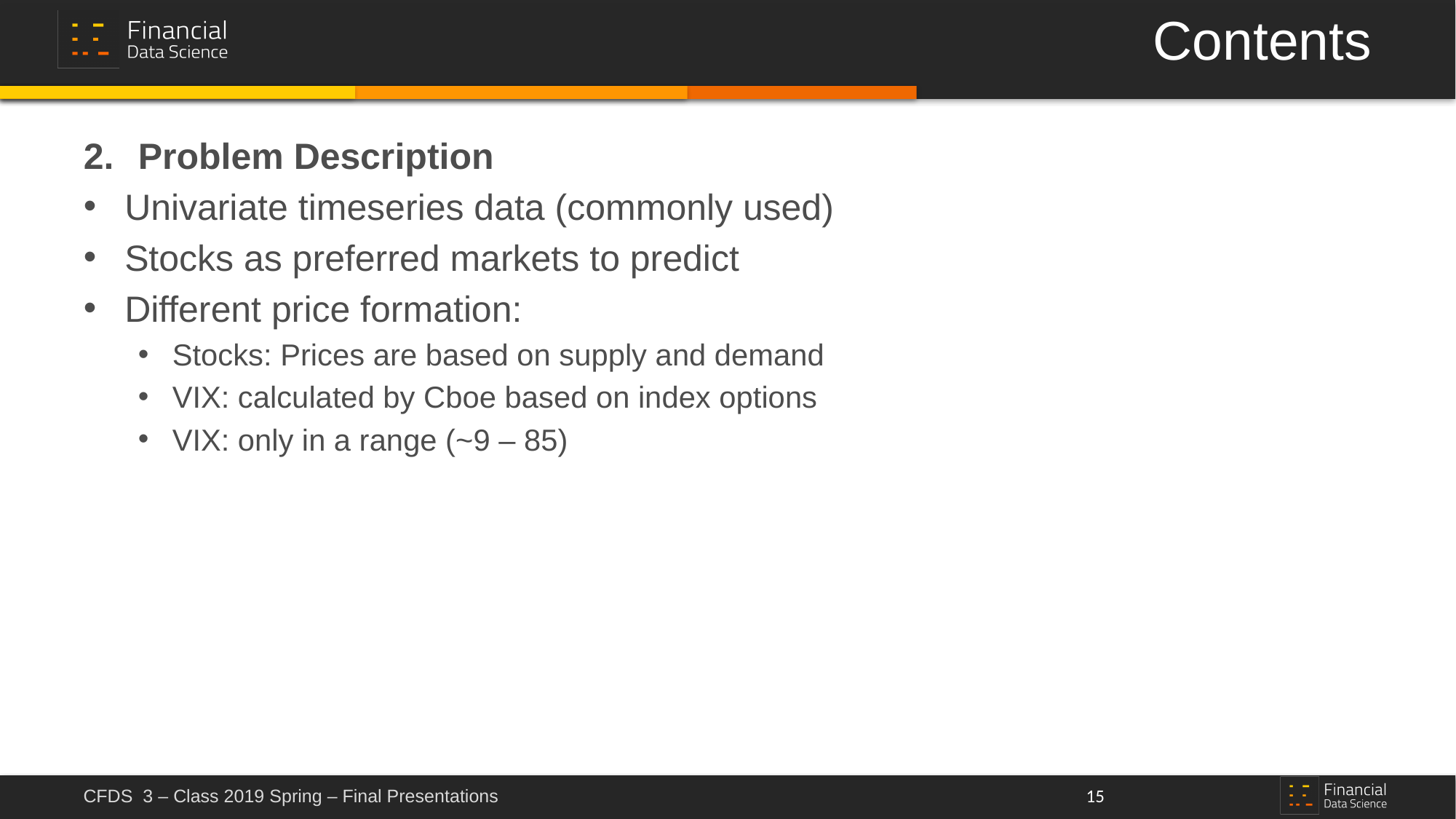

# Contents
Problem Description
Univariate timeseries data (commonly used)
Stocks as preferred markets to predict
Different price formation:
Stocks: Prices are based on supply and demand
VIX: calculated by Cboe based on index options
VIX: only in a range (~9 – 85)

15